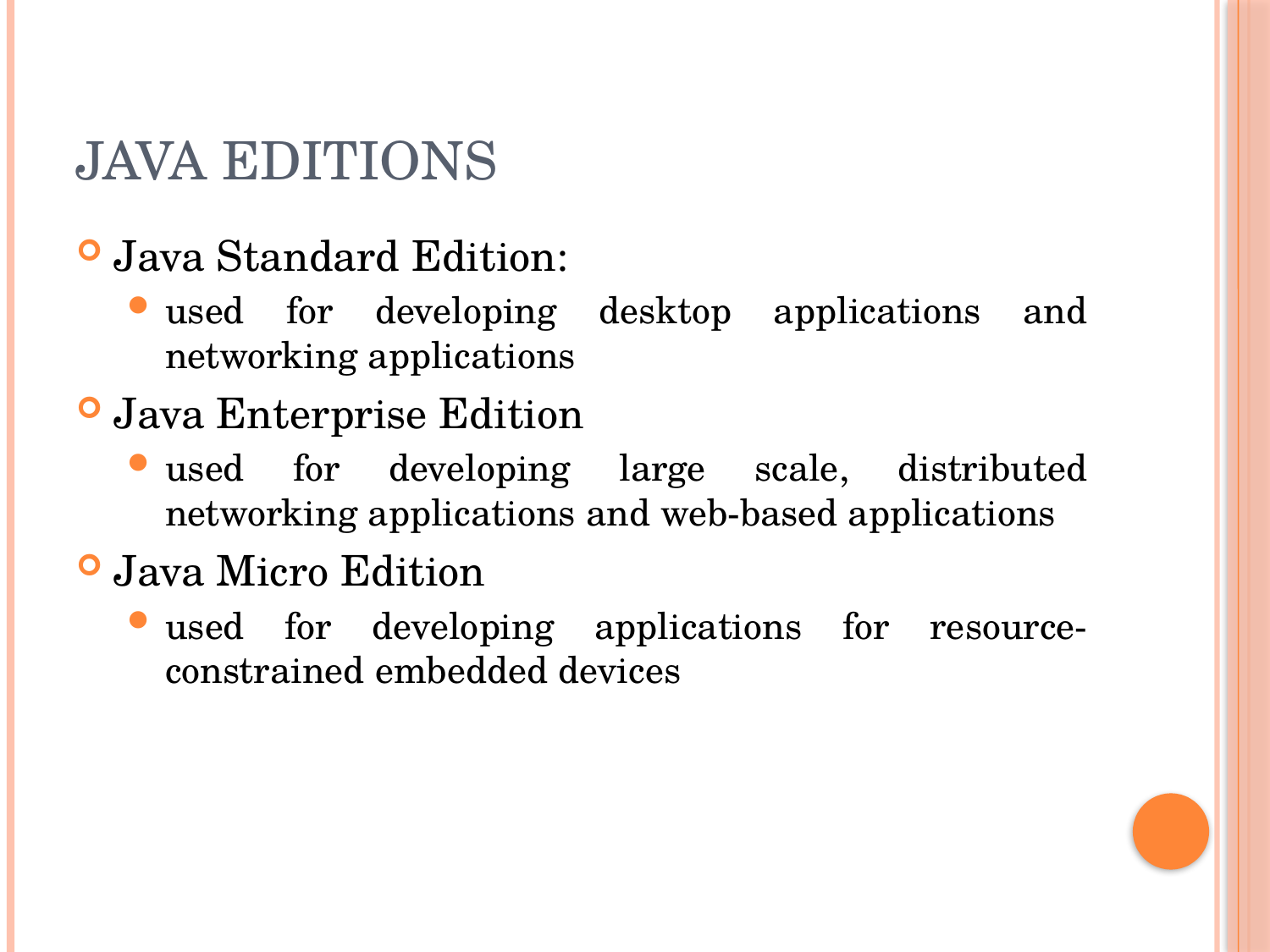

# Java Editions
Java Standard Edition:
used for developing desktop applications and networking applications
Java Enterprise Edition
used for developing large scale, distributed networking applications and web-based applications
Java Micro Edition
used for developing applications for resource-constrained embedded devices